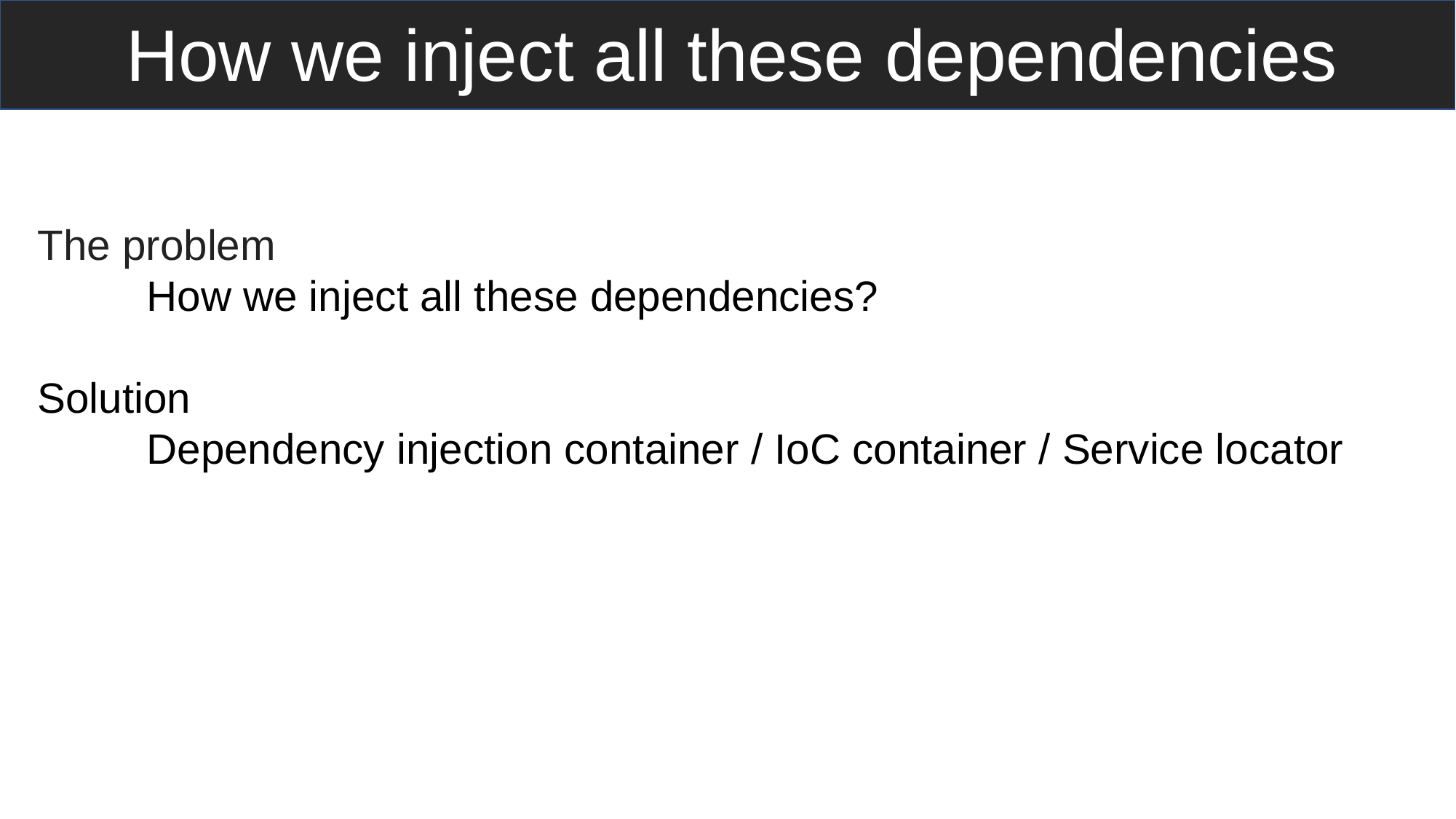

How we inject all these dependencies
The problem
	How we inject all these dependencies?

Solution
	Dependency injection container / IoC container / Service locator